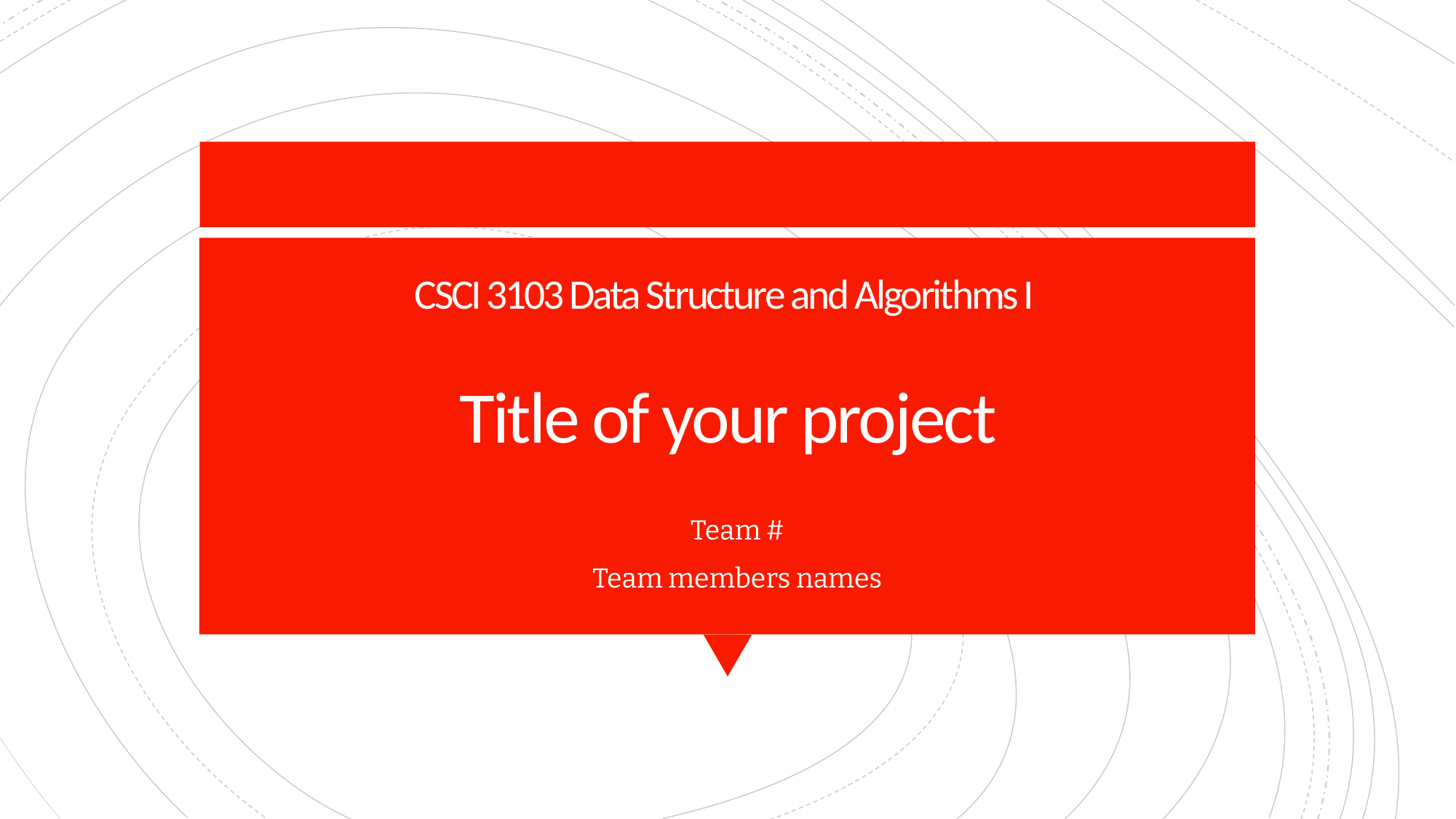

# CSCI 3103 Data Structure and Algorithms I Title of your project
Team #
Team members names